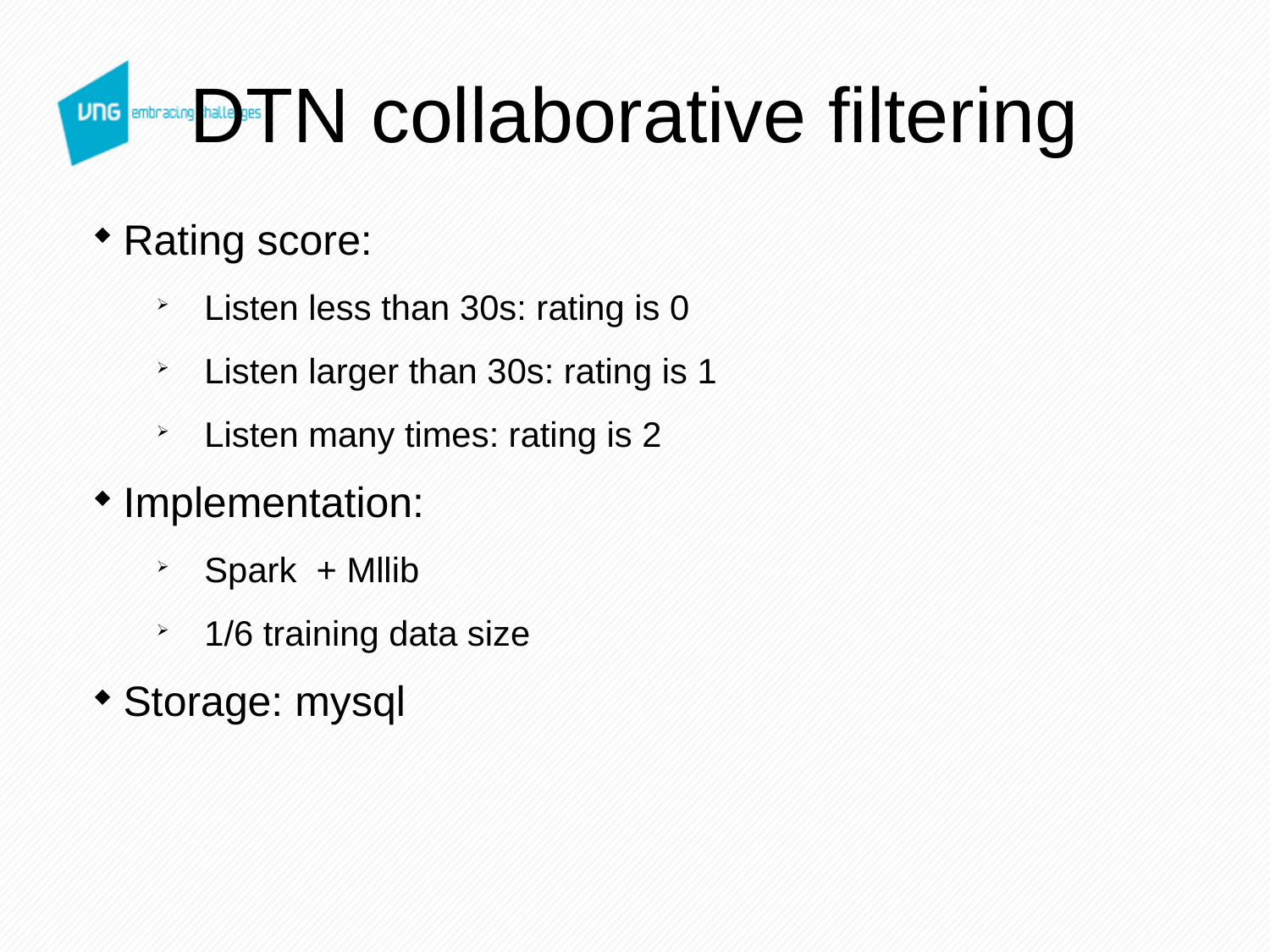

# DTN collaborative filtering
Rating score:
Listen less than 30s: rating is 0
Listen larger than 30s: rating is 1
Listen many times: rating is 2
Implementation:
Spark  + Mllib
1/6 training data size
Storage: mysql